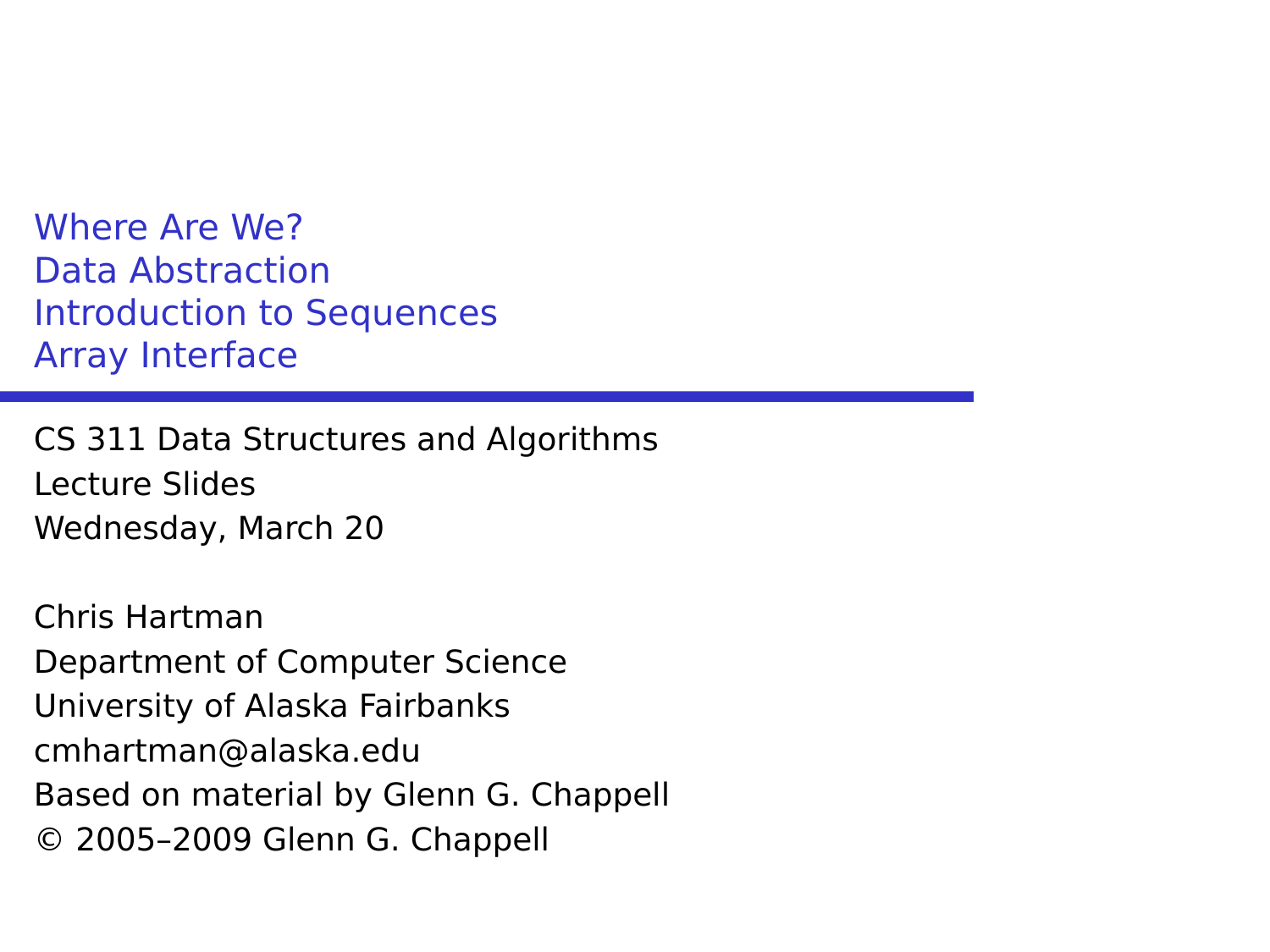

# Where Are We? Data Abstraction Introduction to Sequences Array Interface
CS 311 Data Structures and Algorithms
Lecture Slides
Wednesday, March 20

Chris Hartman
Department of Computer Science
University of Alaska Fairbanks
cmhartman@alaska.edu
Based on material by Glenn G. Chappell
© 2005–2009 Glenn G. Chappell